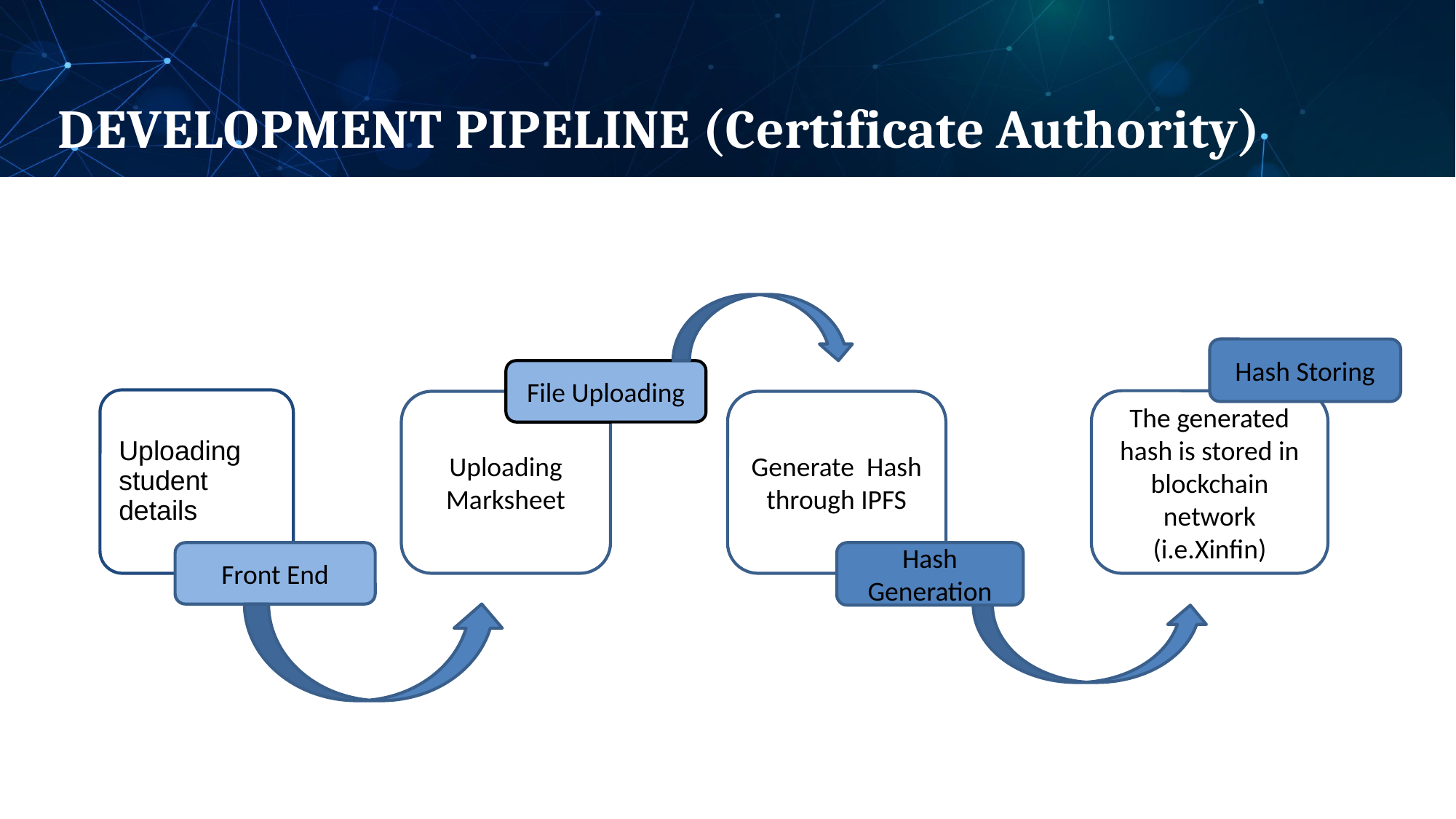

# DEVELOPMENT PIPELINE (Certificate Authority)

Hash Storing
File Uploading
Uploading student details
The generated hash is stored in blockchain network
(i.e.Xinfin)
Uploading Marksheet
Generate  Hash through IPFS
Front End
Hash Generation